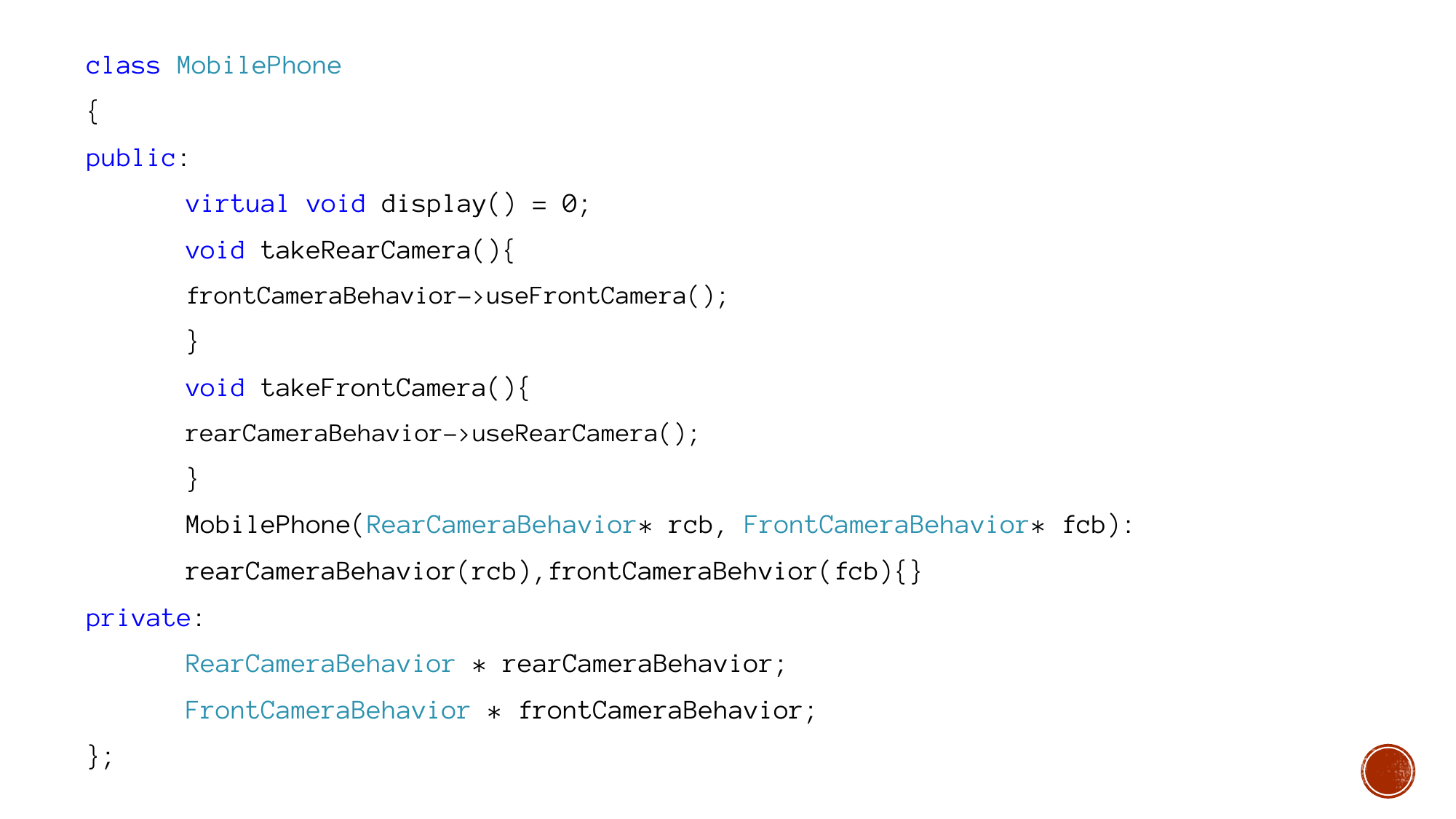

class MobilePhone
{
public:
	virtual void display() = 0;
	void takeRearCamera(){
		frontCameraBehavior->useFrontCamera();
	}
	void takeFrontCamera(){
		rearCameraBehavior->useRearCamera();
	}
	MobilePhone(RearCameraBehavior* rcb, FrontCameraBehavior* fcb):
	rearCameraBehavior(rcb),frontCameraBehvior(fcb){}
private:
	RearCameraBehavior * rearCameraBehavior;
	FrontCameraBehavior * frontCameraBehavior;
};